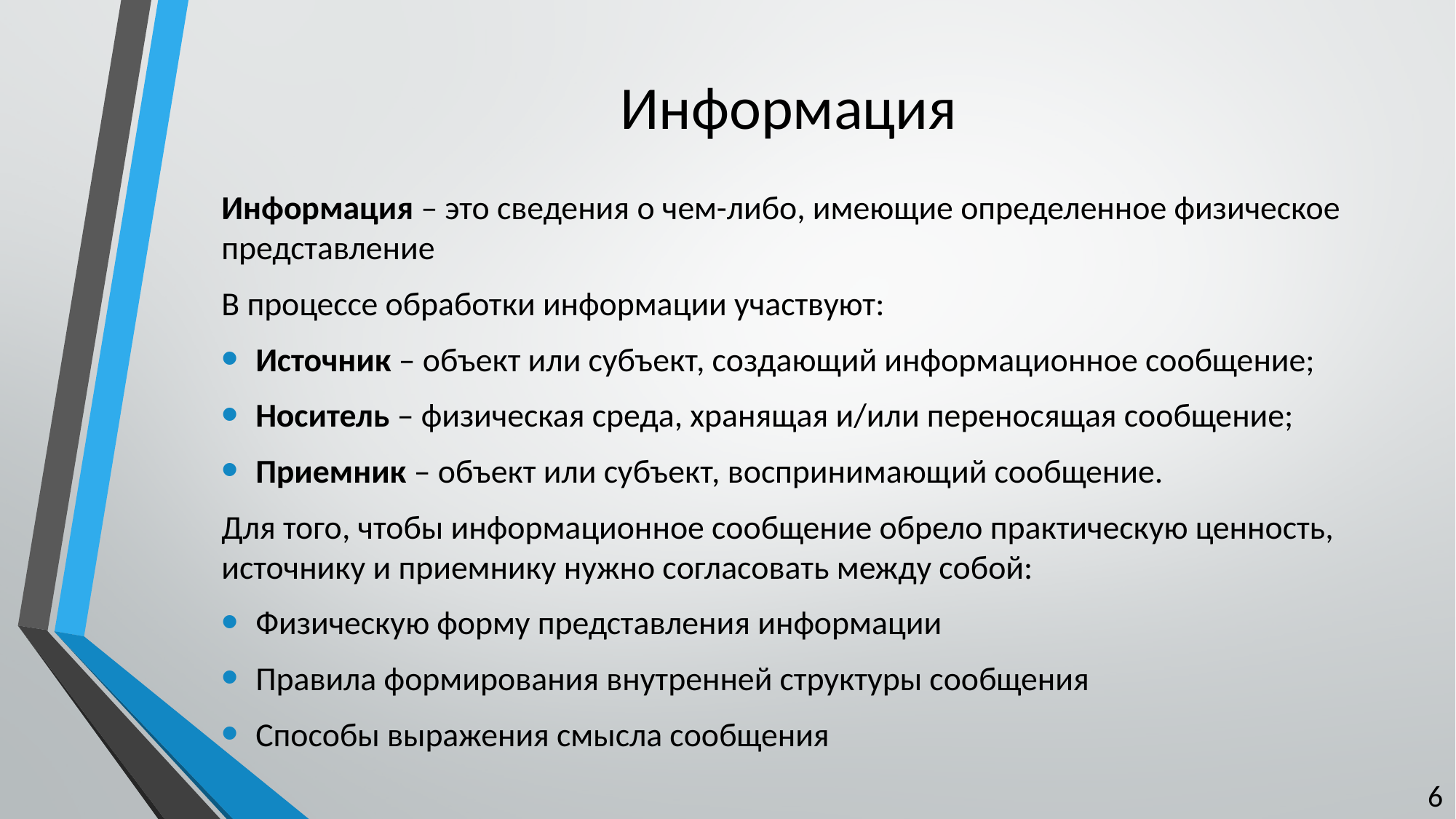

# Информация
Информация – это сведения о чем-либо, имеющие определенное физическое представление
В процессе обработки информации участвуют:
Источник – объект или субъект, создающий информационное сообщение;
Носитель – физическая среда, хранящая и/или переносящая сообщение;
Приемник – объект или субъект, воспринимающий сообщение.
Для того, чтобы информационное сообщение обрело практическую ценность, источнику и приемнику нужно согласовать между собой:
Физическую форму представления информации
Правила формирования внутренней структуры сообщения
Способы выражения смысла сообщения

6